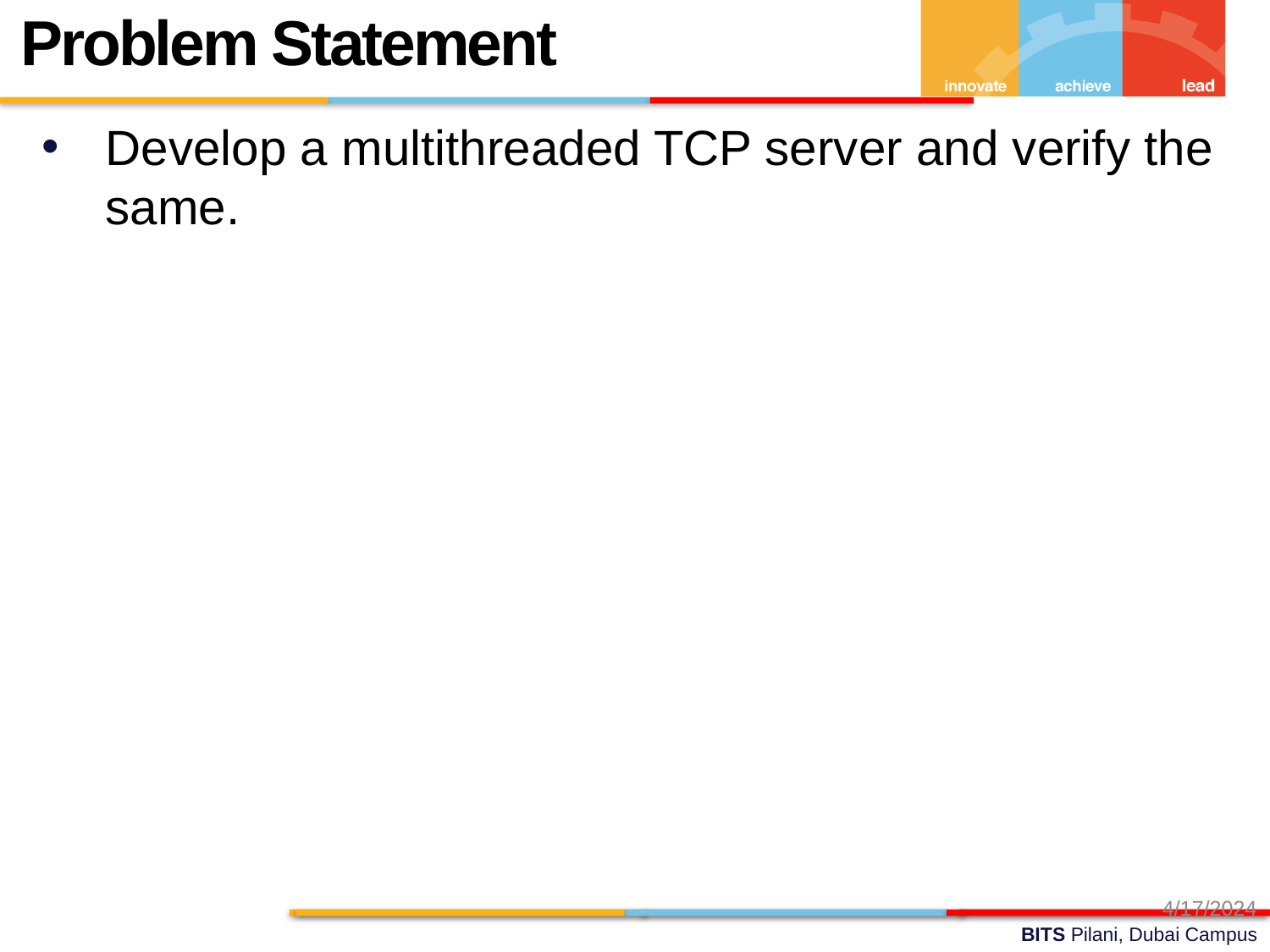

11
Problem Statement
Develop a multithreaded TCP server and verify the same.

4/17/2024